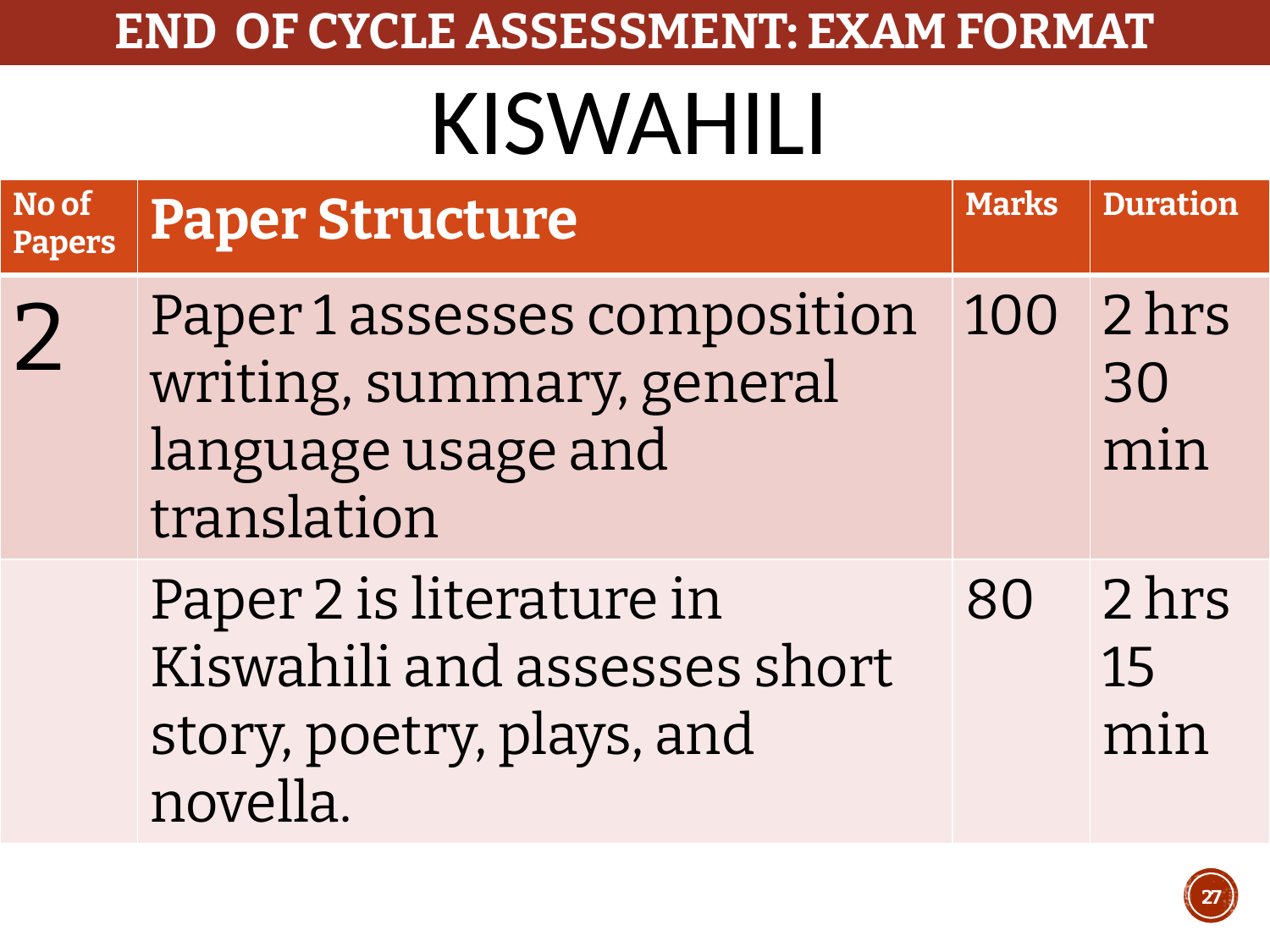

END  OF CYCLE ASSESSMENT: EXAM FORMAT
# Kiswahili
| No of Papers | Paper Structure | Marks | Duration |
| --- | --- | --- | --- |
| 2 | Paper 1 assesses composition writing, summary, general language usage and translation | 100 | 2 hrs 30 min |
|  | Paper 2 is literature in Kiswahili and assesses short story, poetry, plays, and novella. | 80 | 2 hrs 15 min |
27